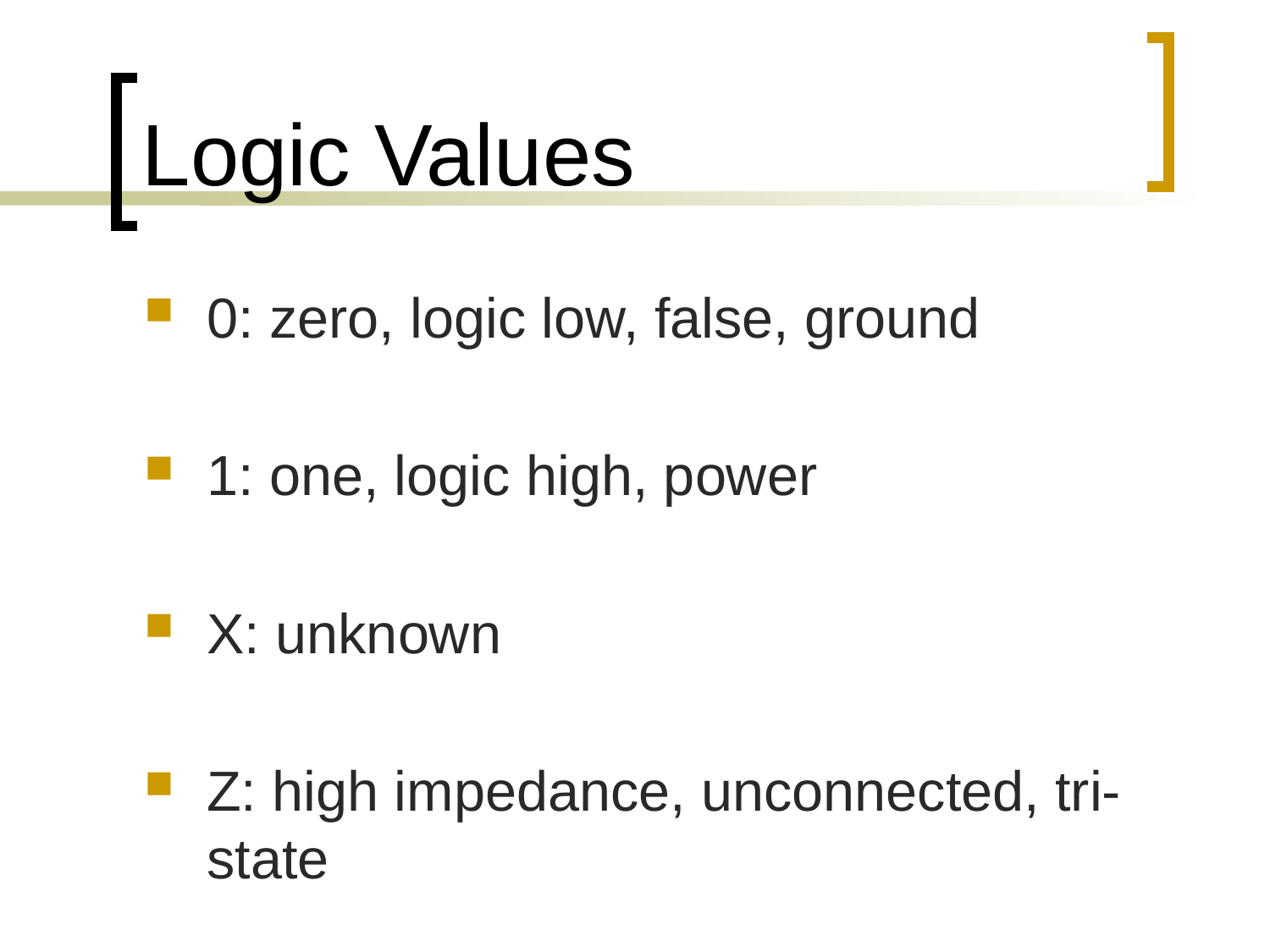

# Logic Values
0: zero, logic low, false, ground

1: one, logic high, power

X: unknown

Z: high impedance, unconnected, tri-state